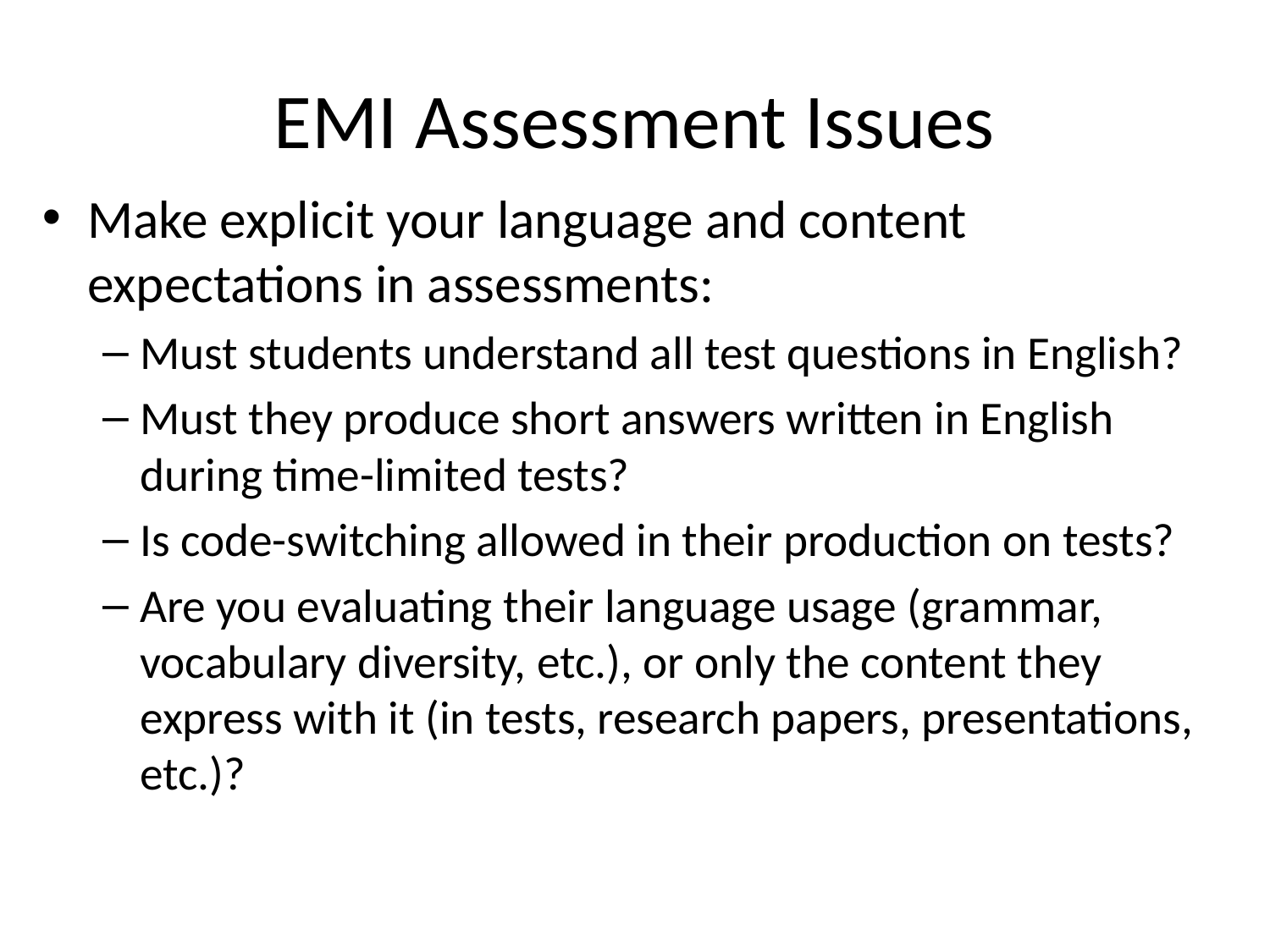

# EMI Assessment Issues
Make explicit your language and content expectations in assessments:
Must students understand all test questions in English?
Must they produce short answers written in English during time-limited tests?
Is code-switching allowed in their production on tests?
Are you evaluating their language usage (grammar, vocabulary diversity, etc.), or only the content they express with it (in tests, research papers, presentations, etc.)?